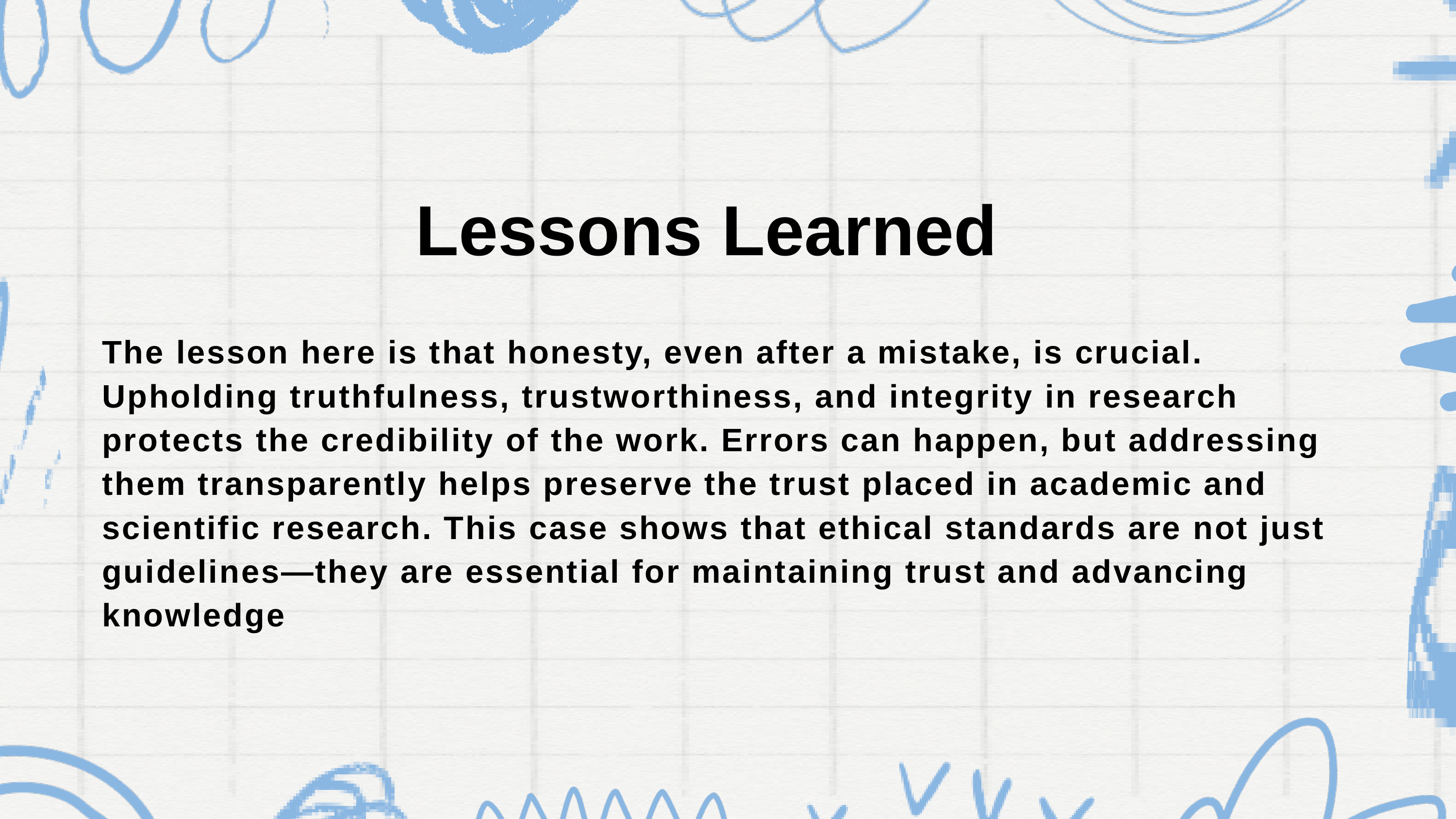

Lessons Learned

The lesson here is that honesty, even after a mistake, is crucial. Upholding truthfulness, trustworthiness, and integrity in research protects the credibility of the work. Errors can happen, but addressing them transparently helps preserve the trust placed in academic and scientific research. This case shows that ethical standards are not just guidelines—they are essential for maintaining trust and advancing knowledge